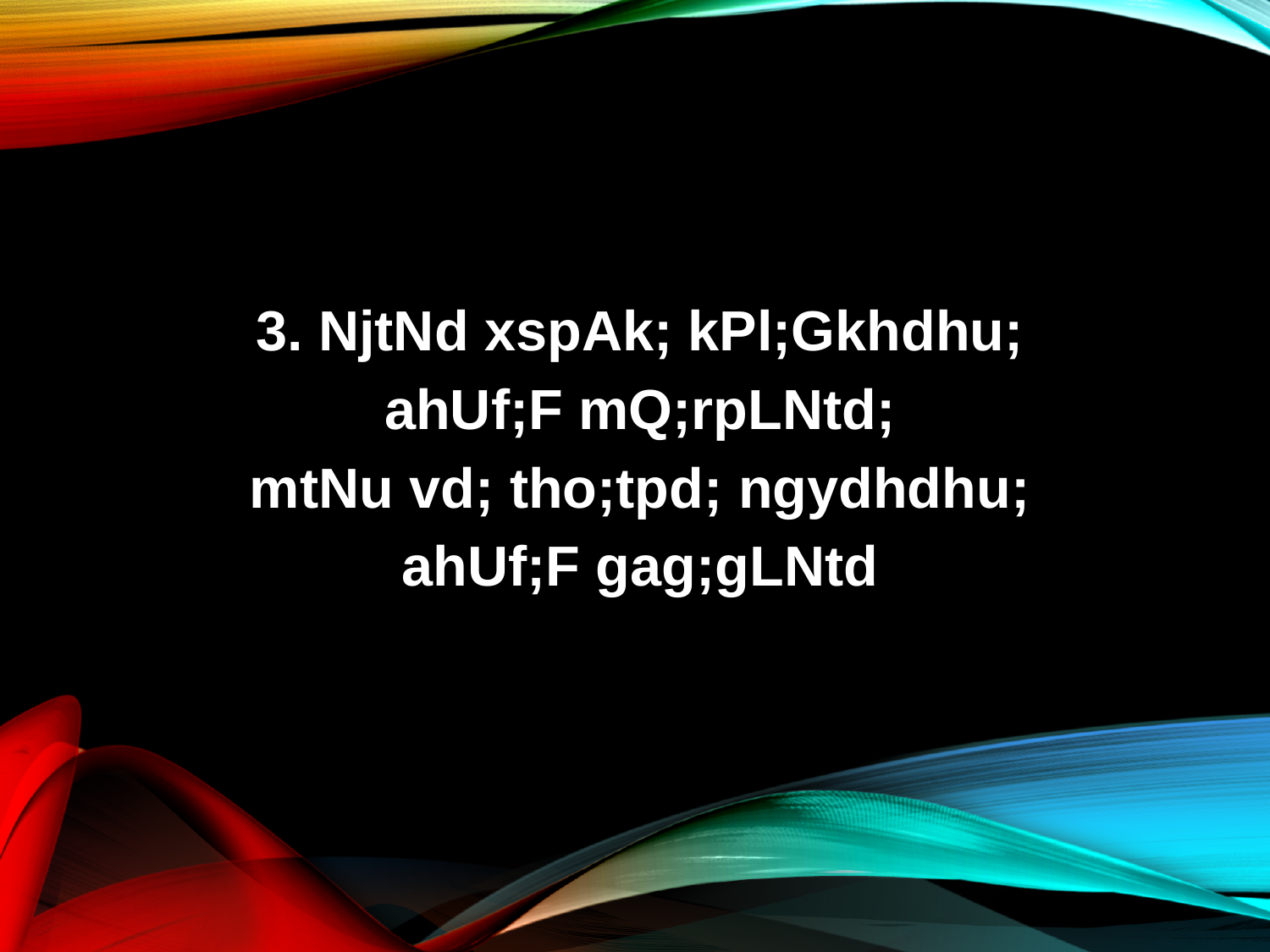

3. NjtNd xspAk; kPl;Gkhdhu;
ahUf;F mQ;rpLNtd;
mtNu vd; tho;tpd; ngydhdhu;
ahUf;F gag;gLNtd